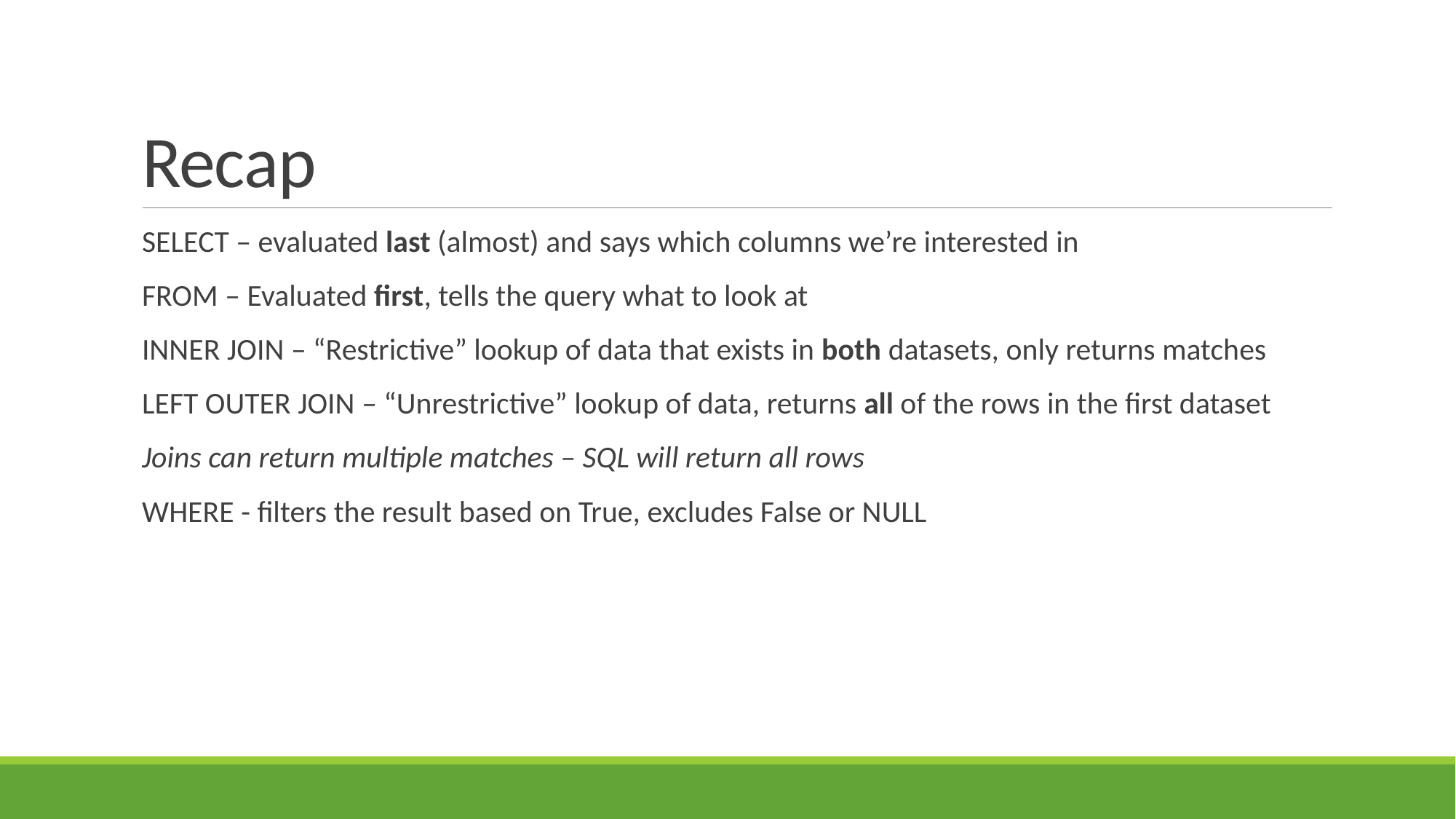

# Recap
SELECT – evaluated last (almost) and says which columns we’re interested in
FROM – Evaluated first, tells the query what to look at
INNER JOIN – “Restrictive” lookup of data that exists in both datasets, only returns matches
LEFT OUTER JOIN – “Unrestrictive” lookup of data, returns all of the rows in the first dataset
Joins can return multiple matches – SQL will return all rows
WHERE - filters the result based on True, excludes False or NULL